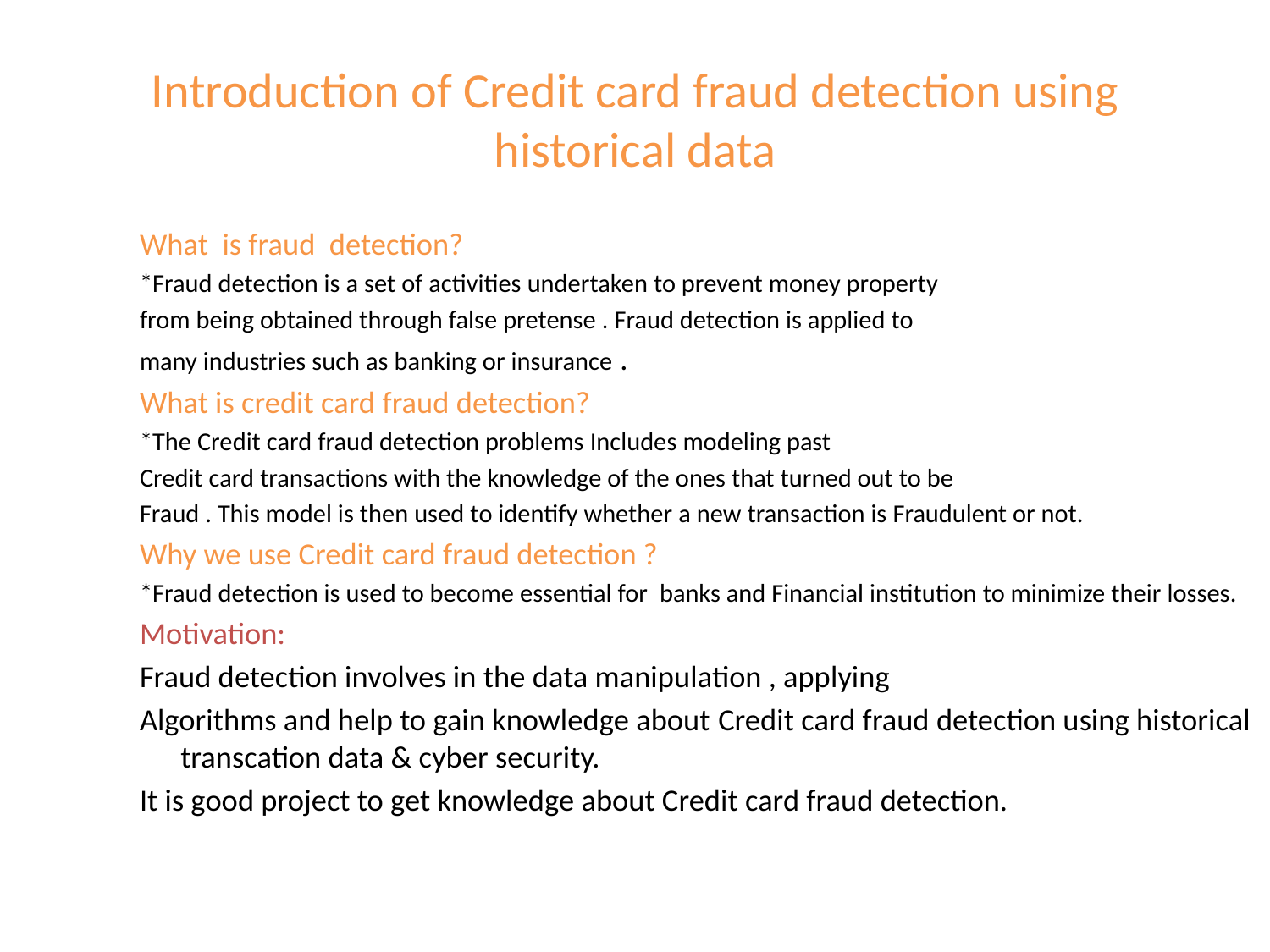

# Introduction of Credit card fraud detection using historical data
What  is fraud  detection?
*Fraud detection is a set of activities undertaken to prevent money property
from being obtained through false pretense . Fraud detection is applied to
many industries such as banking or insurance .
What is credit card fraud detection?
*The Credit card fraud detection problems Includes modeling past
Credit card transactions with the knowledge of the ones that turned out to be
Fraud . This model is then used to identify whether a new transaction is Fraudulent or not.
Why we use Credit card fraud detection ?
*Fraud detection is used to become essential for  banks and Financial institution to minimize their losses.
Motivation:
Fraud detection involves in the data manipulation , applying
Algorithms and help to gain knowledge about Credit card fraud detection using historical transcation data & cyber security.
It is good project to get knowledge about Credit card fraud detection.